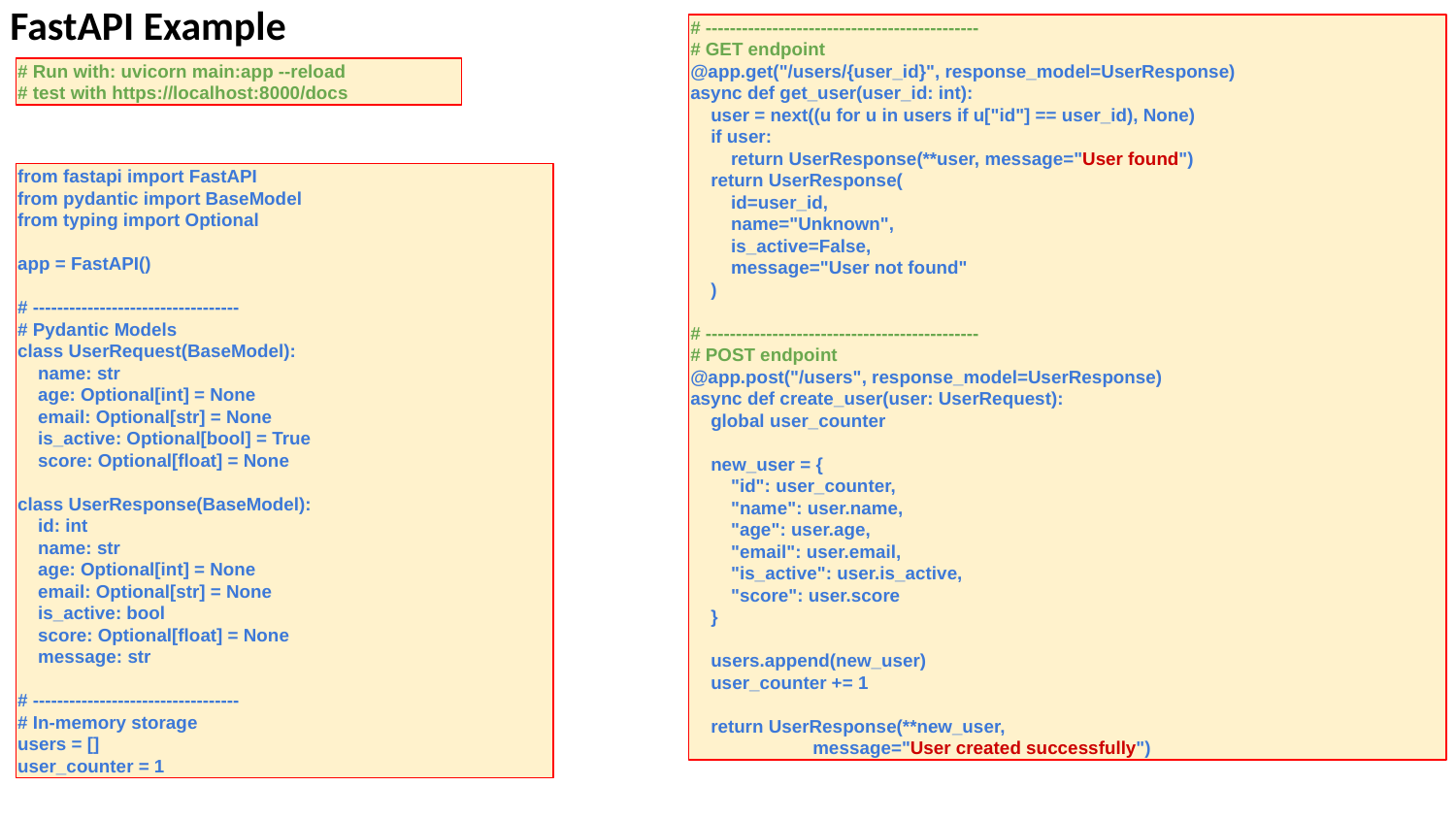

FastAPI Example
# ---------------------------------------------
# GET endpoint
@app.get("/users/{user_id}", response_model=UserResponse)
async def get_user(user_id: int):
    user = next((u for u in users if u["id"] == user_id), None)
    if user:
        return UserResponse(**user, message="User found")
    return UserResponse(
        id=user_id,
        name="Unknown",
        is_active=False,
        message="User not found"
    )

# ---------------------------------------------
# POST endpoint
@app.post("/users", response_model=UserResponse)
async def create_user(user: UserRequest):
    global user_counter

    new_user = {
        "id": user_counter,
        "name": user.name,
        "age": user.age,
        "email": user.email,
        "is_active": user.is_active,
        "score": user.score
    }

    users.append(new_user)
    user_counter += 1

    return UserResponse(**new_user,
                        message="User created successfully")
# Run with: uvicorn main:app --reload
# test with https://localhost:8000/docs
from fastapi import FastAPI
from pydantic import BaseModel
from typing import Optional

app = FastAPI()

# ----------------------------------
# Pydantic Models
class UserRequest(BaseModel):
    name: str
    age: Optional[int] = None
    email: Optional[str] = None
    is_active: Optional[bool] = True
    score: Optional[float] = None

class UserResponse(BaseModel):
    id: int
    name: str
    age: Optional[int] = None
    email: Optional[str] = None
    is_active: bool
    score: Optional[float] = None
    message: str

# ----------------------------------
# In-memory storage
users = []
user_counter = 1